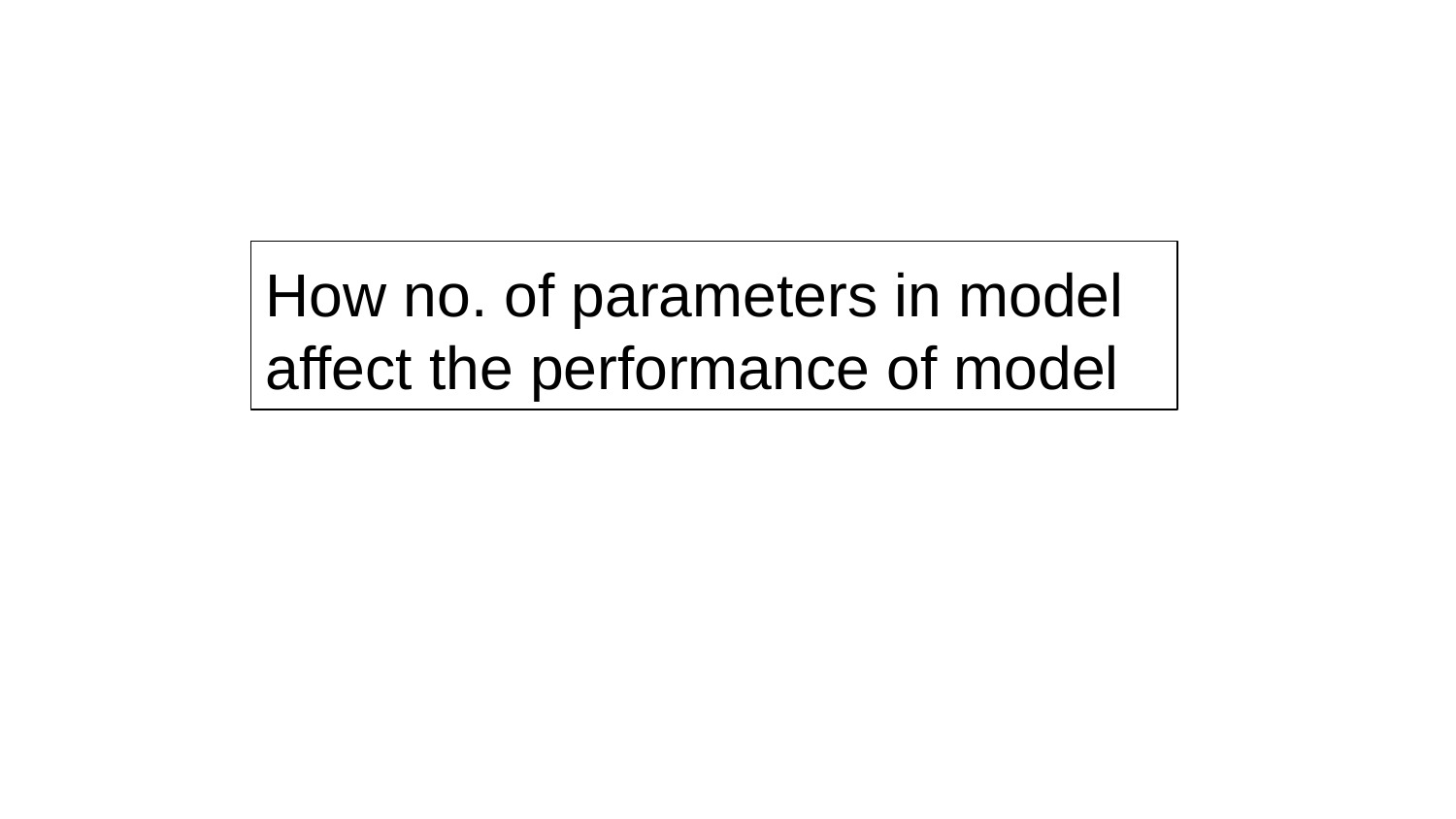

How no. of parameters in model affect the performance of model